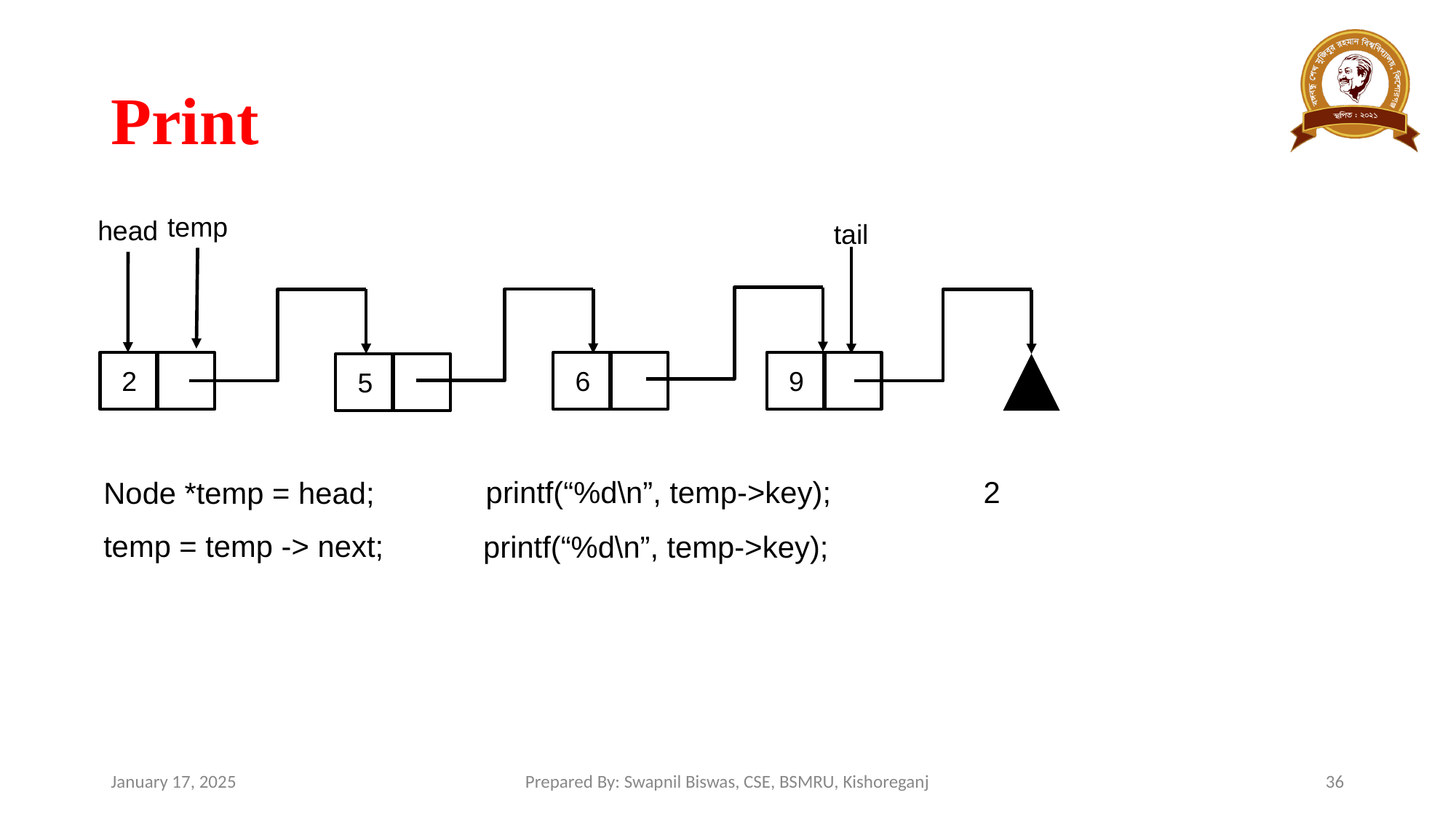

# Print
temp
head
tail

9

2
6
5
printf(“%d\n”, temp->key);
2
Node *temp = head;
temp = temp -> next;
printf(“%d\n”, temp->key);
January 17, 2025
Prepared By: Swapnil Biswas, CSE, BSMRU, Kishoreganj
36